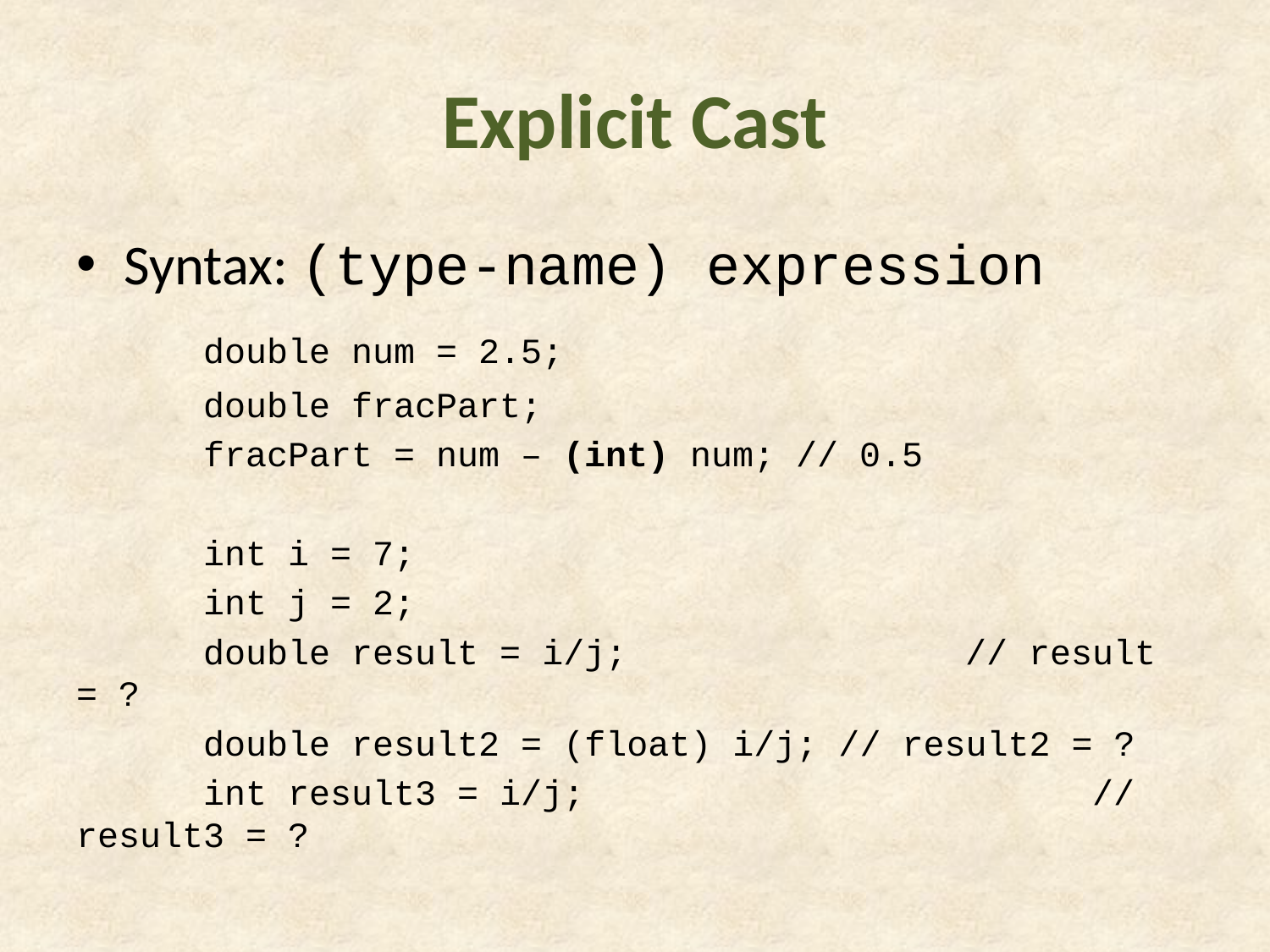

# Explicit Cast
Syntax: (type-name) expression
	double num = 2.5;
	double fracPart;
	fracPart = num – (int) num; // 0.5

	int i = 7;
	int j = 2;
	double result = i/j;  			// result = ?
	double result2 = (float) i/j; // result2 = ?
	int result3 = i/j; 				// result3 = ?